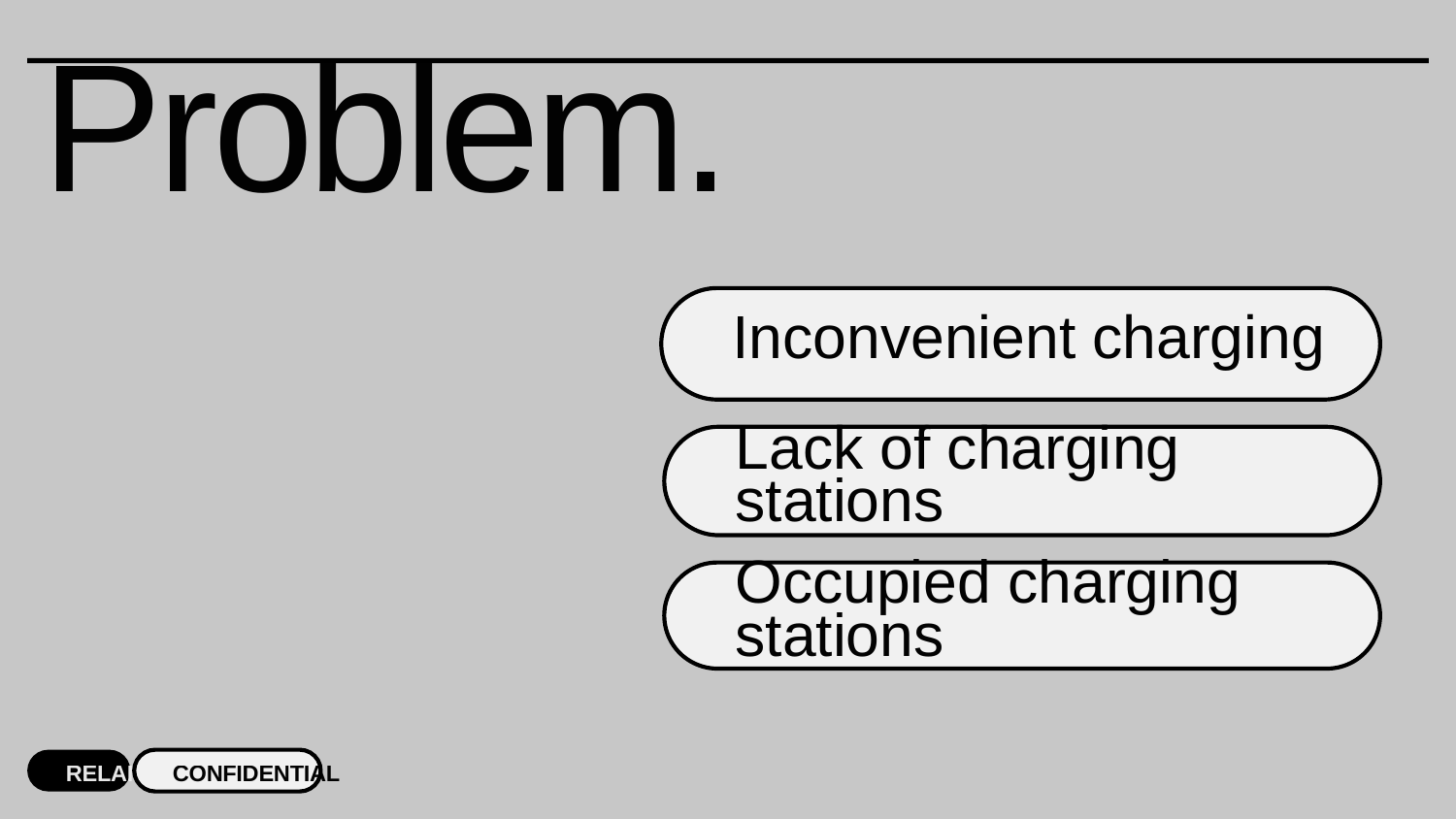

Problem.

Inconvenient charging

Lack of charging stations

Occupied charging stations

RELAI
CONFIDENTIAL